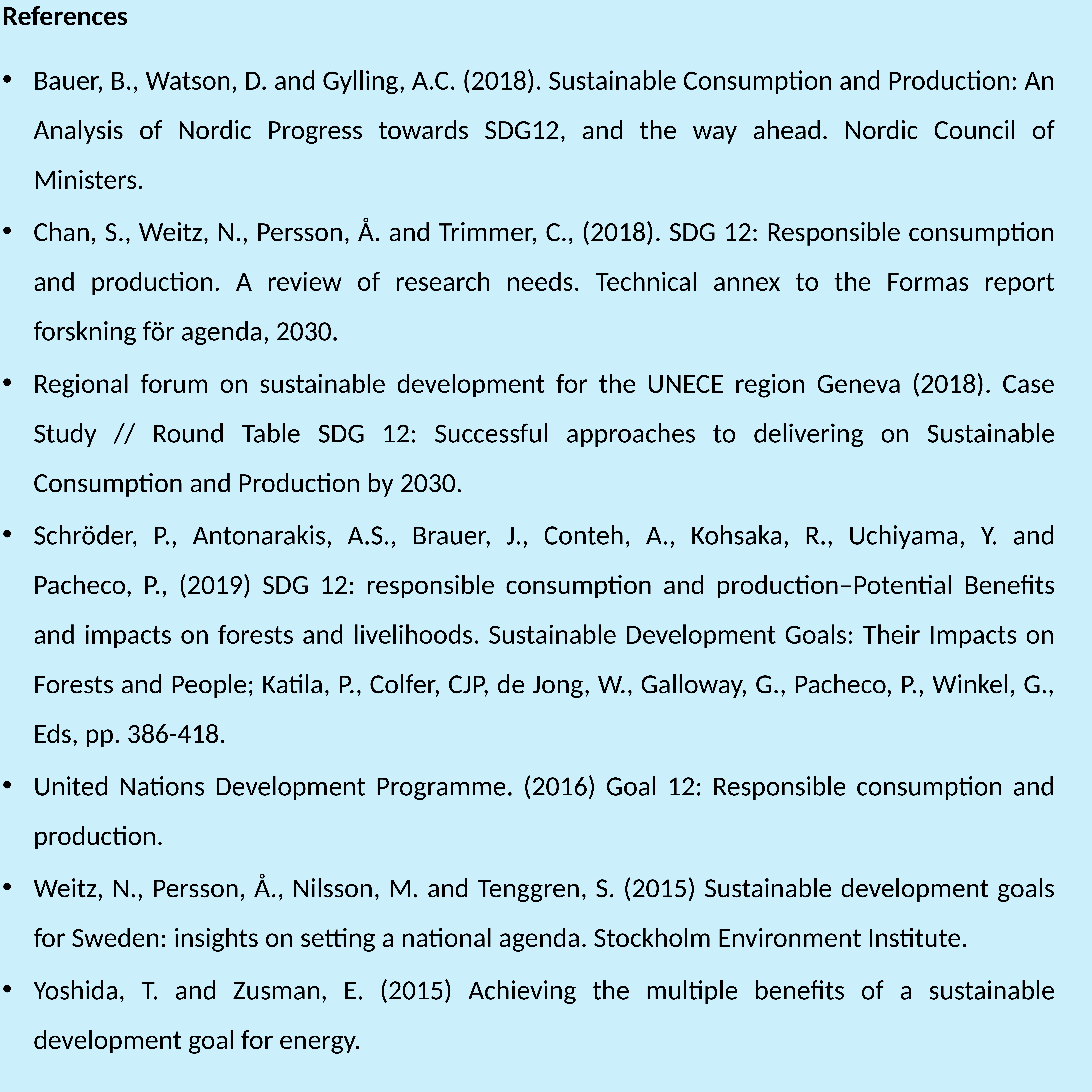

References
Bauer, B., Watson, D. and Gylling, A.C. (2018). Sustainable Consumption and Production: An Analysis of Nordic Progress towards SDG12, and the way ahead. Nordic Council of Ministers.
Chan, S., Weitz, N., Persson, Å. and Trimmer, C., (2018). SDG 12: Responsible consumption and production. A review of research needs. Technical annex to the Formas report forskning för agenda, 2030.
Regional forum on sustainable development for the UNECE region Geneva (2018). Case Study // Round Table SDG 12: Successful approaches to delivering on Sustainable Consumption and Production by 2030.
Schröder, P., Antonarakis, A.S., Brauer, J., Conteh, A., Kohsaka, R., Uchiyama, Y. and Pacheco, P., (2019) SDG 12: responsible consumption and production–Potential Benefits and impacts on forests and livelihoods. Sustainable Development Goals: Their Impacts on Forests and People; Katila, P., Colfer, CJP, de Jong, W., Galloway, G., Pacheco, P., Winkel, G., Eds, pp. 386-418.
United Nations Development Programme. (2016) Goal 12: Responsible consumption and production.
Weitz, N., Persson, Å., Nilsson, M. and Tenggren, S. (2015) Sustainable development goals for Sweden: insights on setting a national agenda. Stockholm Environment Institute.
Yoshida, T. and Zusman, E. (2015) Achieving the multiple benefits of a sustainable development goal for energy.